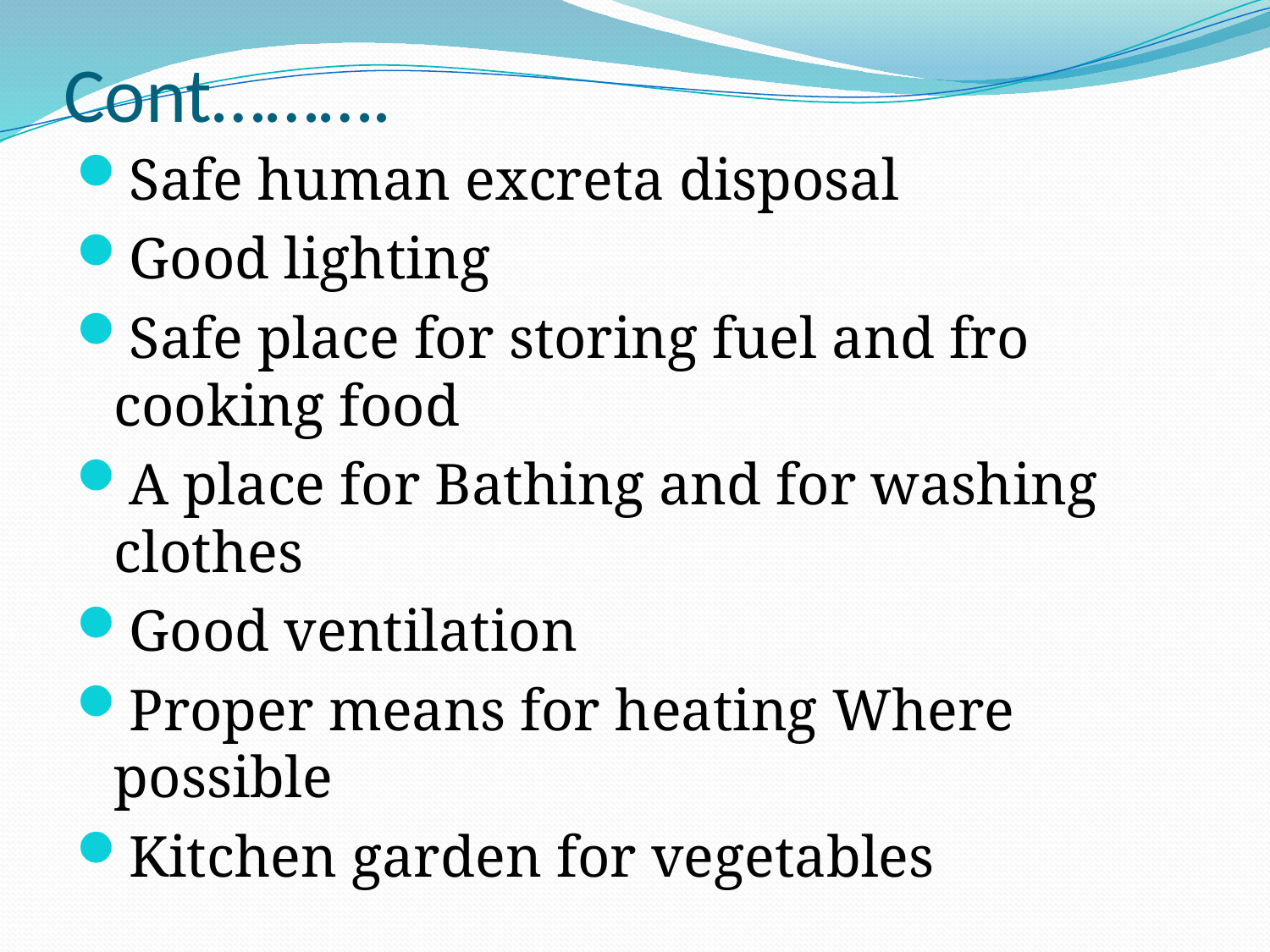

# Cont……….
Safe human excreta disposal
Good lighting
Safe place for storing fuel and fro cooking food
A place for Bathing and for washing clothes
Good ventilation
Proper means for heating Where possible
Kitchen garden for vegetables